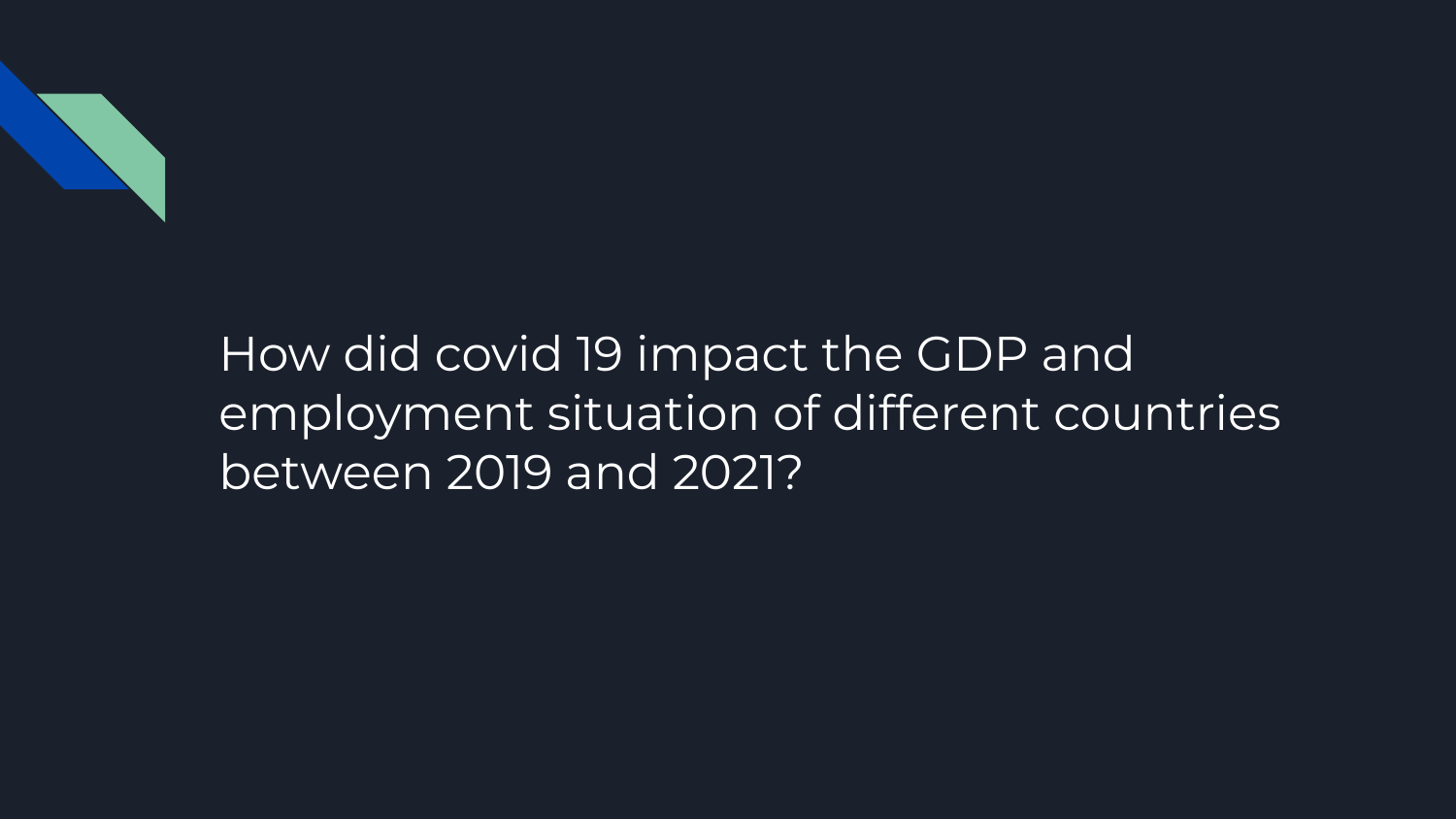

# How did covid 19 impact the GDP and employment situation of different countries between 2019 and 2021?